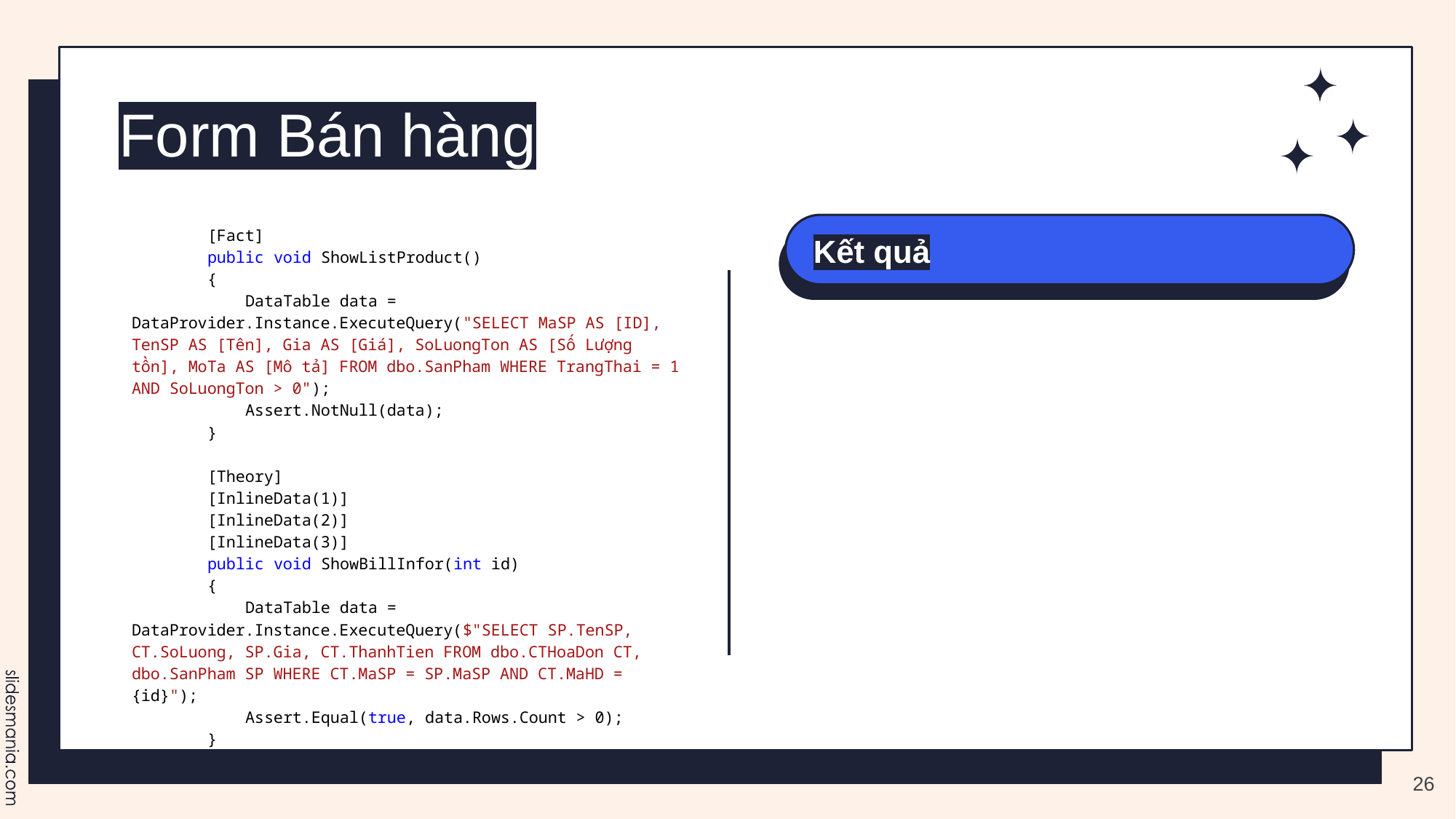

# Form Bán hàng
        [Fact]
        public void ShowListProduct()
        {
            DataTable data = DataProvider.Instance.ExecuteQuery("SELECT MaSP AS [ID], TenSP AS [Tên], Gia AS [Giá], SoLuongTon AS [Số Lượng tồn], MoTa AS [Mô tả] FROM dbo.SanPham WHERE TrangThai = 1 AND SoLuongTon > 0");
            Assert.NotNull(data);
        }

        [Theory]
        [InlineData(1)]
        [InlineData(2)]
        [InlineData(3)]
        public void ShowBillInfor(int id)
        {
            DataTable data = DataProvider.Instance.ExecuteQuery($"SELECT SP.TenSP, CT.SoLuong, SP.Gia, CT.ThanhTien FROM dbo.CTHoaDon CT, dbo.SanPham SP WHERE CT.MaSP = SP.MaSP AND CT.MaHD = {id}");
            Assert.Equal(true, data.Rows.Count > 0);
        }
Kết quả

26